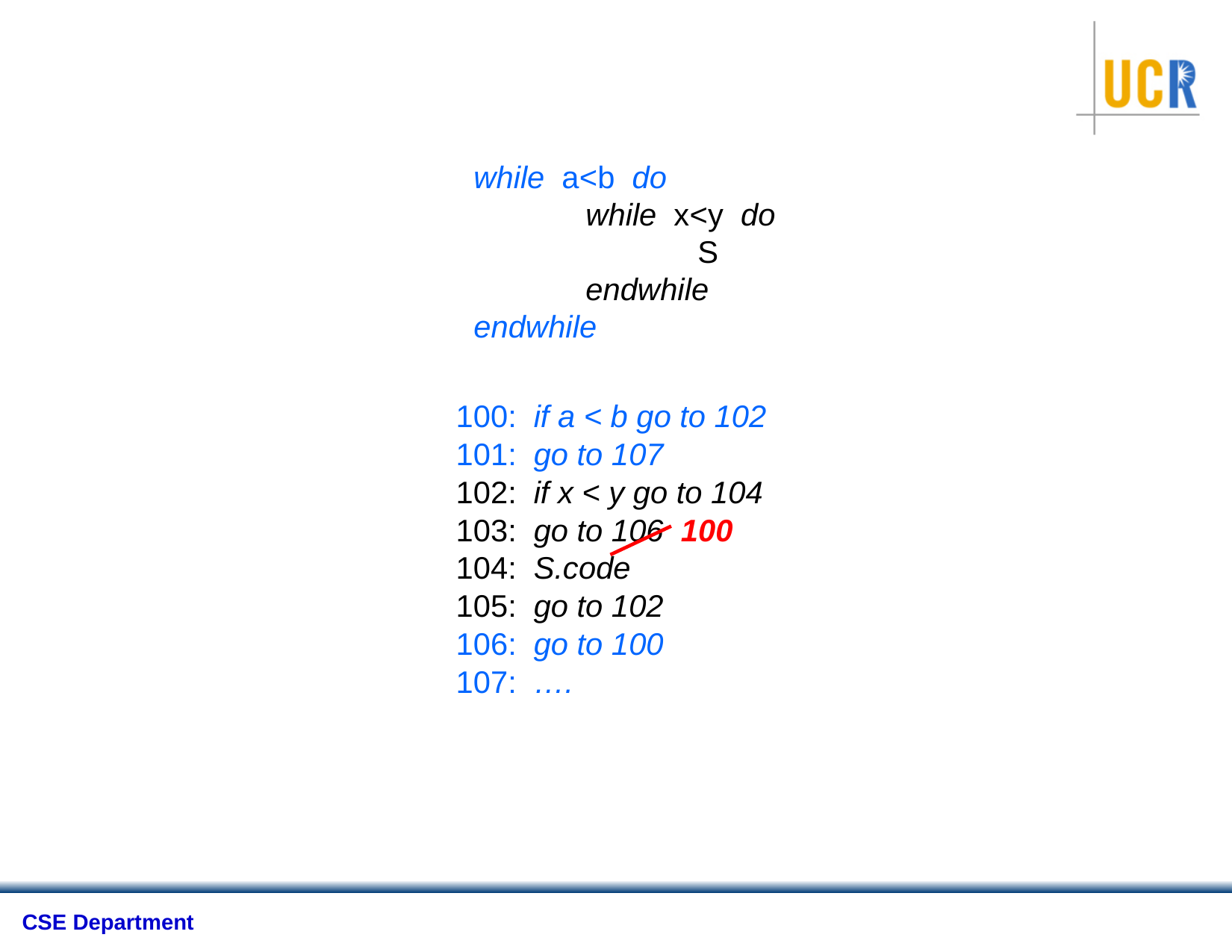

while  a<b  do
	while  x<y  do
		S
	endwhile
endwhile
100:  if a < b go to 102
101:  go to 107
102:  if x < y go to 104
103:  go to 106  100
104:  S.code
105:  go to 102
106:  go to 100
107:  ….